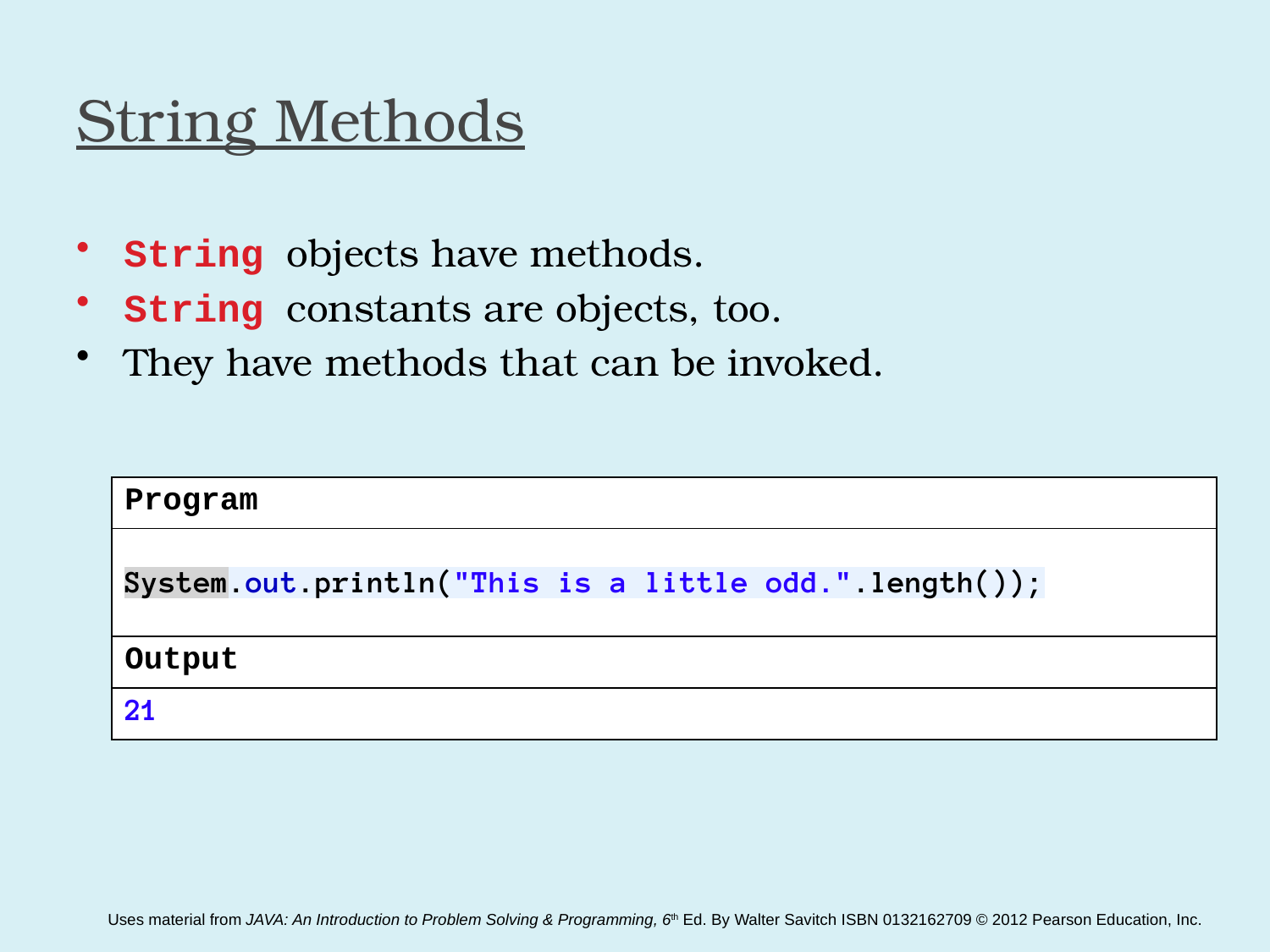

# String Methods
String objects have methods.
String constants are objects, too.
They have methods that can be invoked.

| Program |
| --- |
| System.out.println("This is a little odd.".length()); |
| Output |
| 21 |